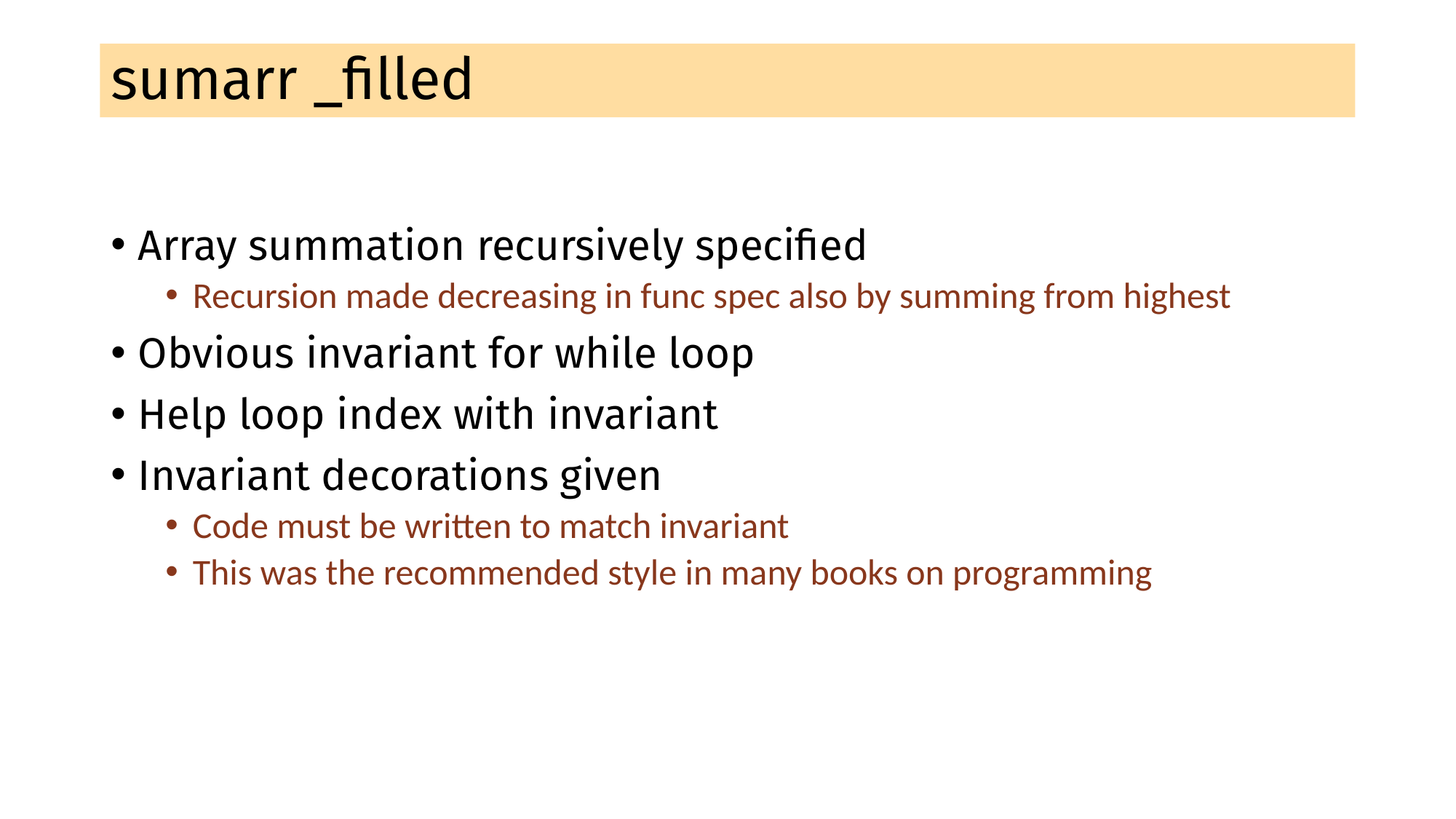

# sumarr _filled
Array summation recursively specified
Recursion made decreasing in func spec also by summing from highest
Obvious invariant for while loop
Help loop index with invariant
Invariant decorations given
Code must be written to match invariant
This was the recommended style in many books on programming